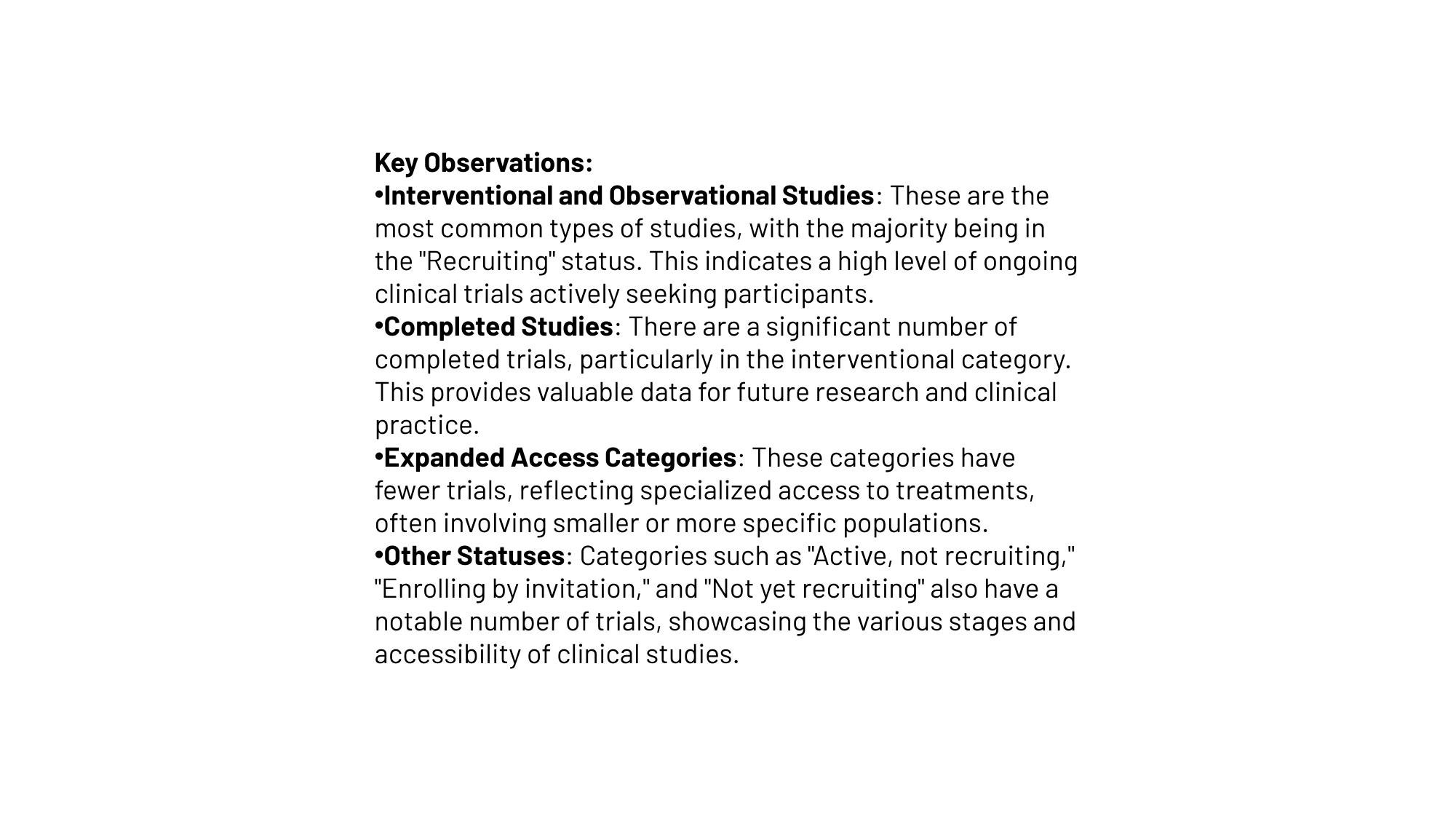

Key Observations:
Interventional and Observational Studies: These are the most common types of studies, with the majority being in the "Recruiting" status. This indicates a high level of ongoing clinical trials actively seeking participants.
Completed Studies: There are a significant number of completed trials, particularly in the interventional category. This provides valuable data for future research and clinical practice.
Expanded Access Categories: These categories have fewer trials, reflecting specialized access to treatments, often involving smaller or more specific populations.
Other Statuses: Categories such as "Active, not recruiting," "Enrolling by invitation," and "Not yet recruiting" also have a notable number of trials, showcasing the various stages and accessibility of clinical studies.